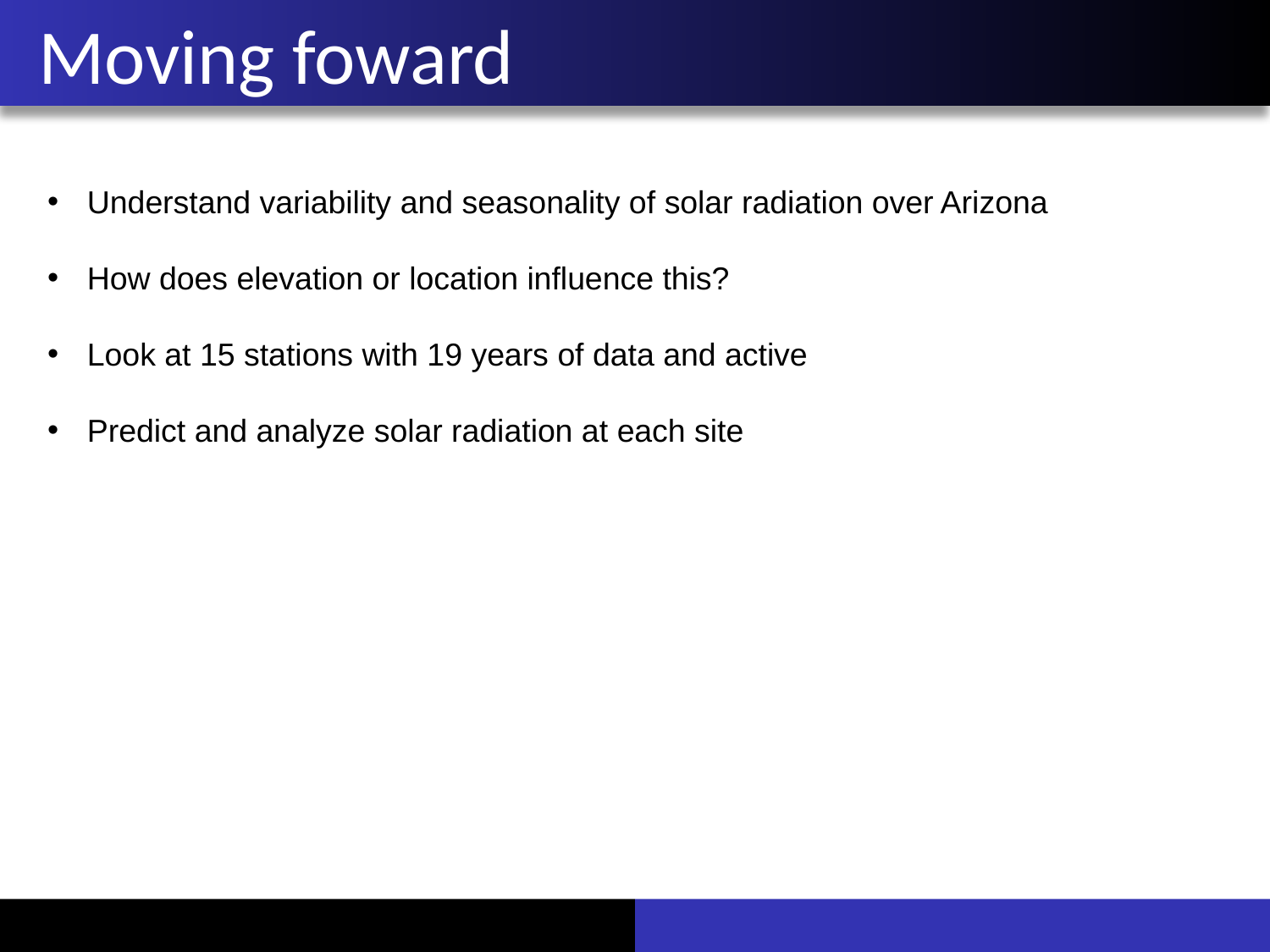

# Moving foward
Understand variability and seasonality of solar radiation over Arizona

How does elevation or location influence this?

Look at 15 stations with 19 years of data and active

Predict and analyze solar radiation at each site